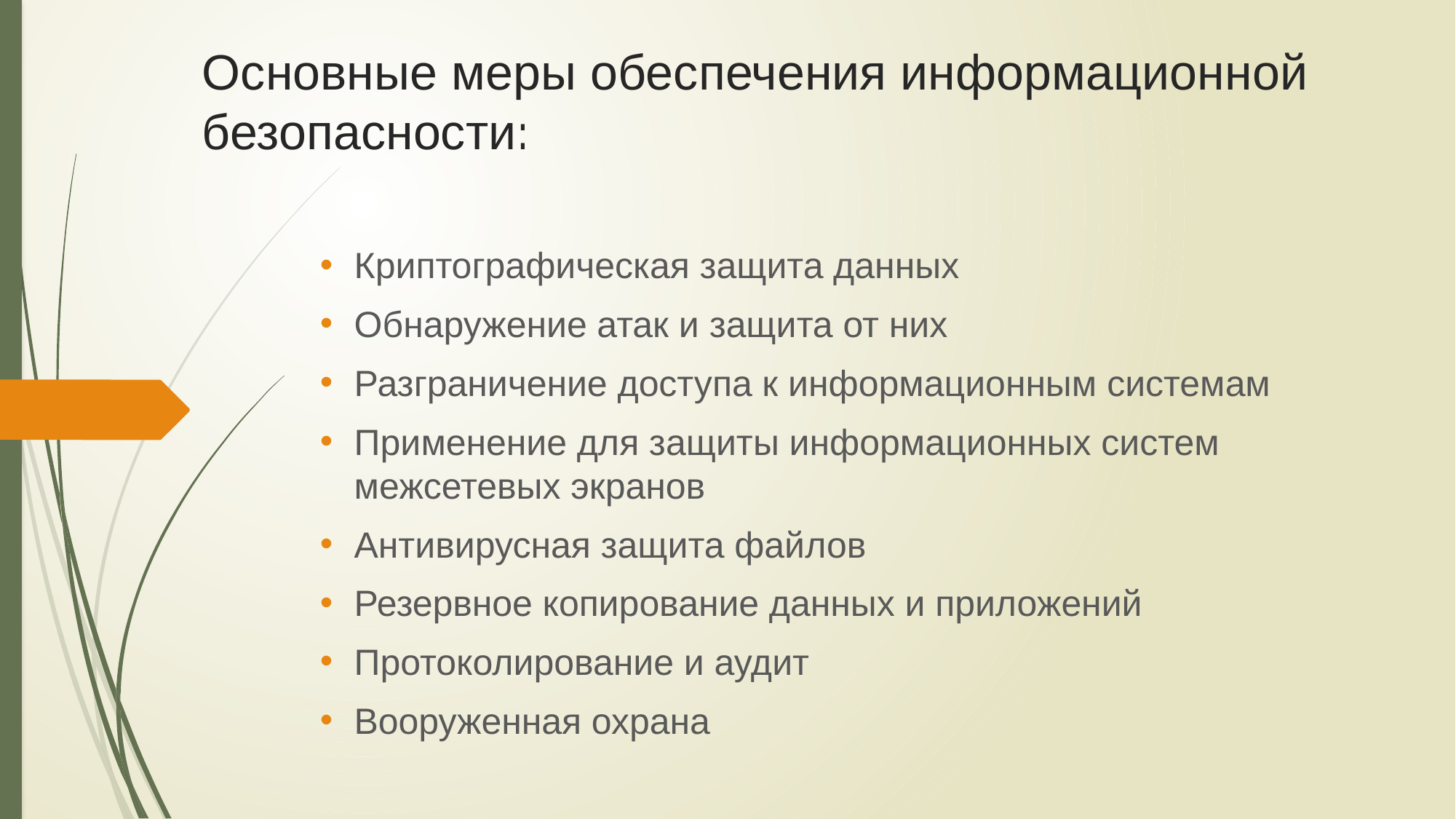

# Основные меры обеспечения информационной безопасности:
Криптографическая защита данных
Обнаружение атак и защита от них
Разграничение доступа к информационным системам
Применение для защиты информационных систем межсетевых экранов
Антивирусная защита файлов
Резервное копирование данных и приложений
Протоколирование и аудит
Вооруженная охрана